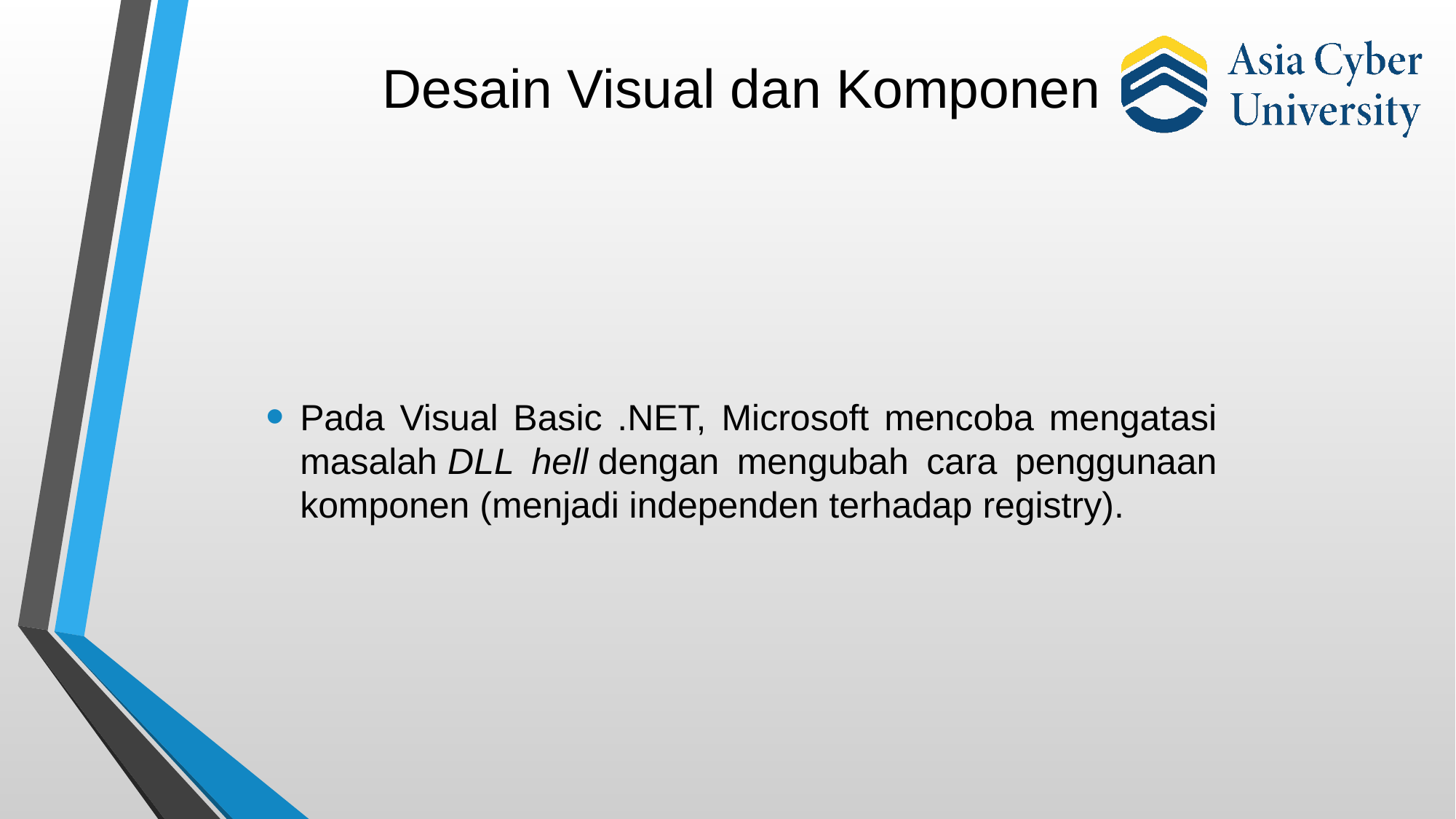

# Desain Visual dan Komponen
Pada Visual Basic .NET, Microsoft mencoba mengatasi masalah DLL hell dengan mengubah cara penggunaan komponen (menjadi independen terhadap registry).